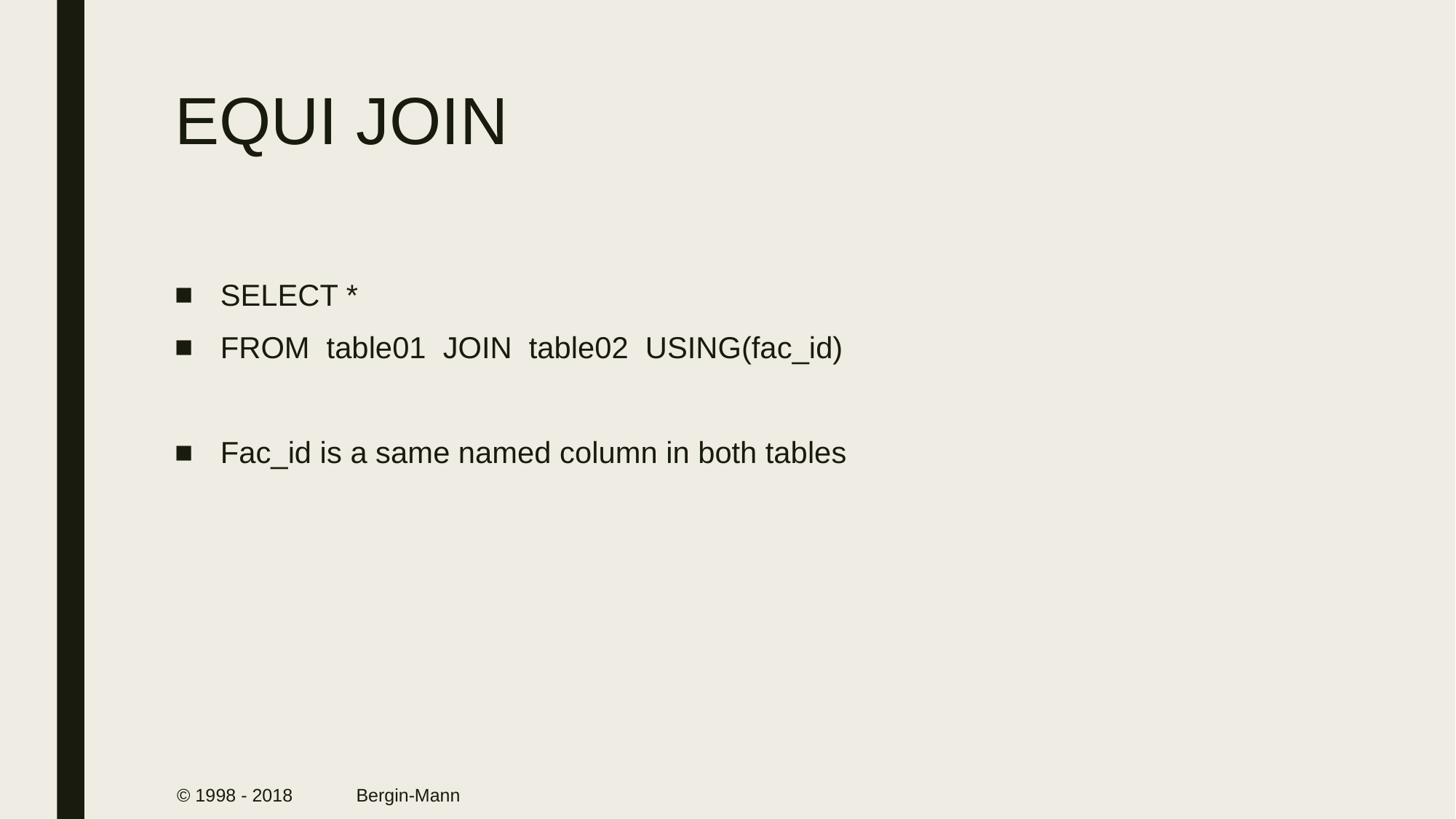

# EQUI JOIN
SELECT *
FROM  table01  JOIN  table02  USING(fac_id)

Fac_id is a same named column in both tables
© 1998 - 2018
Bergin-Mann